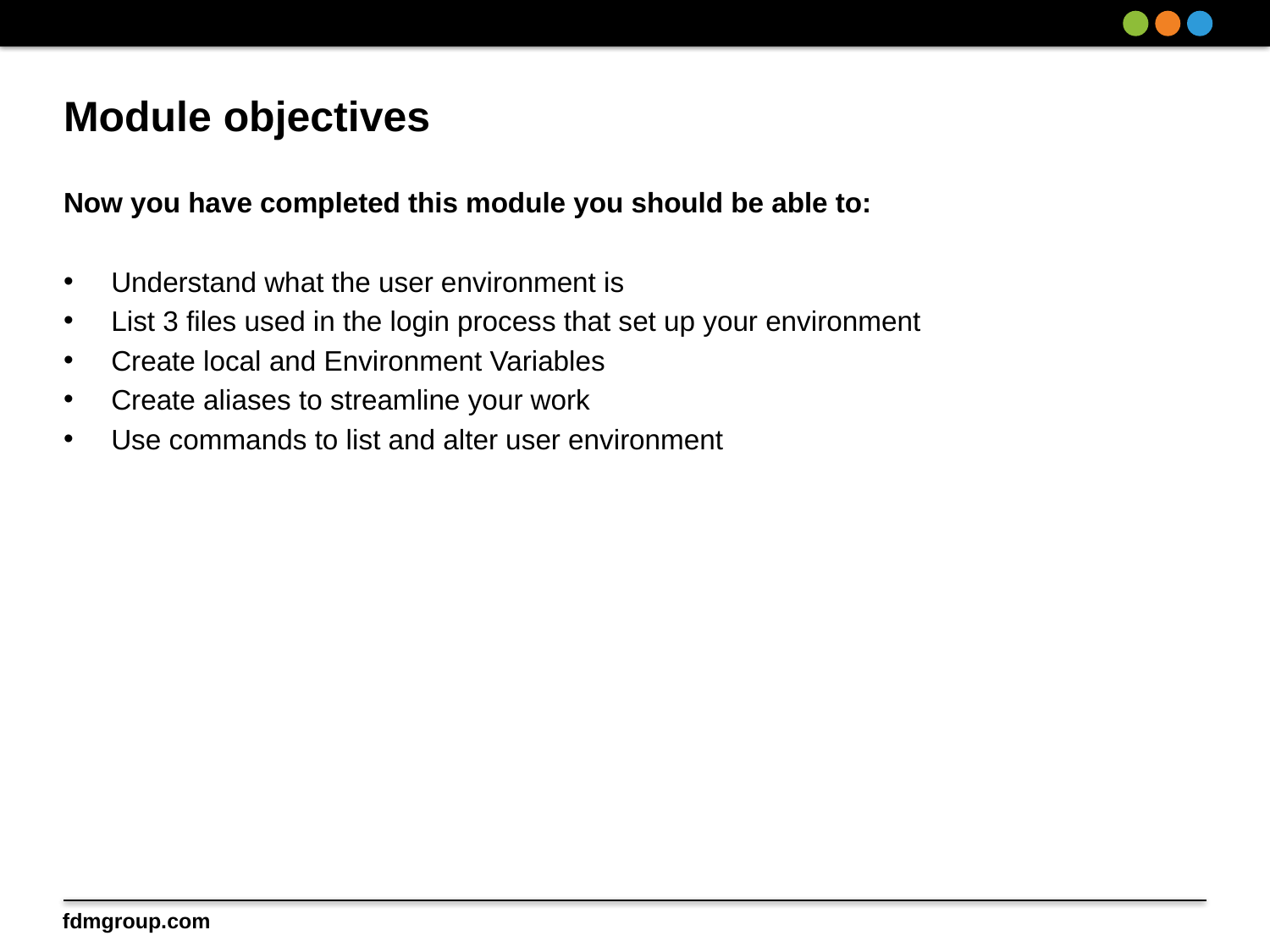

# Module objectives
Now you have completed this module you should be able to:

Understand what the user environment is
List 3 files used in the login process that set up your environment
Create local and Environment Variables
Create aliases to streamline your work
Use commands to list and alter user environment